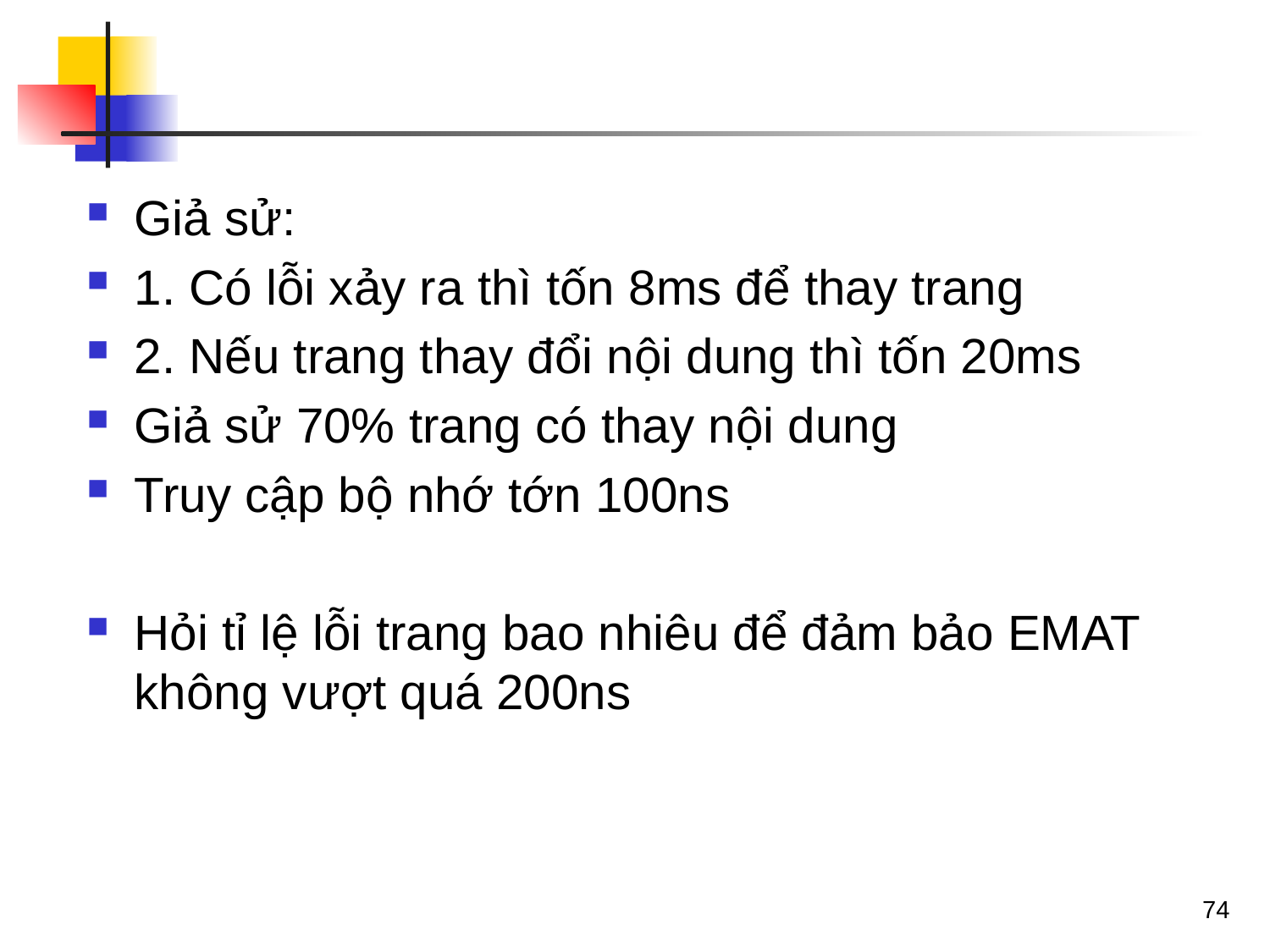

#
Giả sử:
1. Có lỗi xảy ra thì tốn 8ms để thay trang
2. Nếu trang thay đổi nội dung thì tốn 20ms
Giả sử 70% trang có thay nội dung
Truy cập bộ nhớ tớn 100ns

Hỏi tỉ lệ lỗi trang bao nhiêu để đảm bảo EMAT không vượt quá 200ns

74